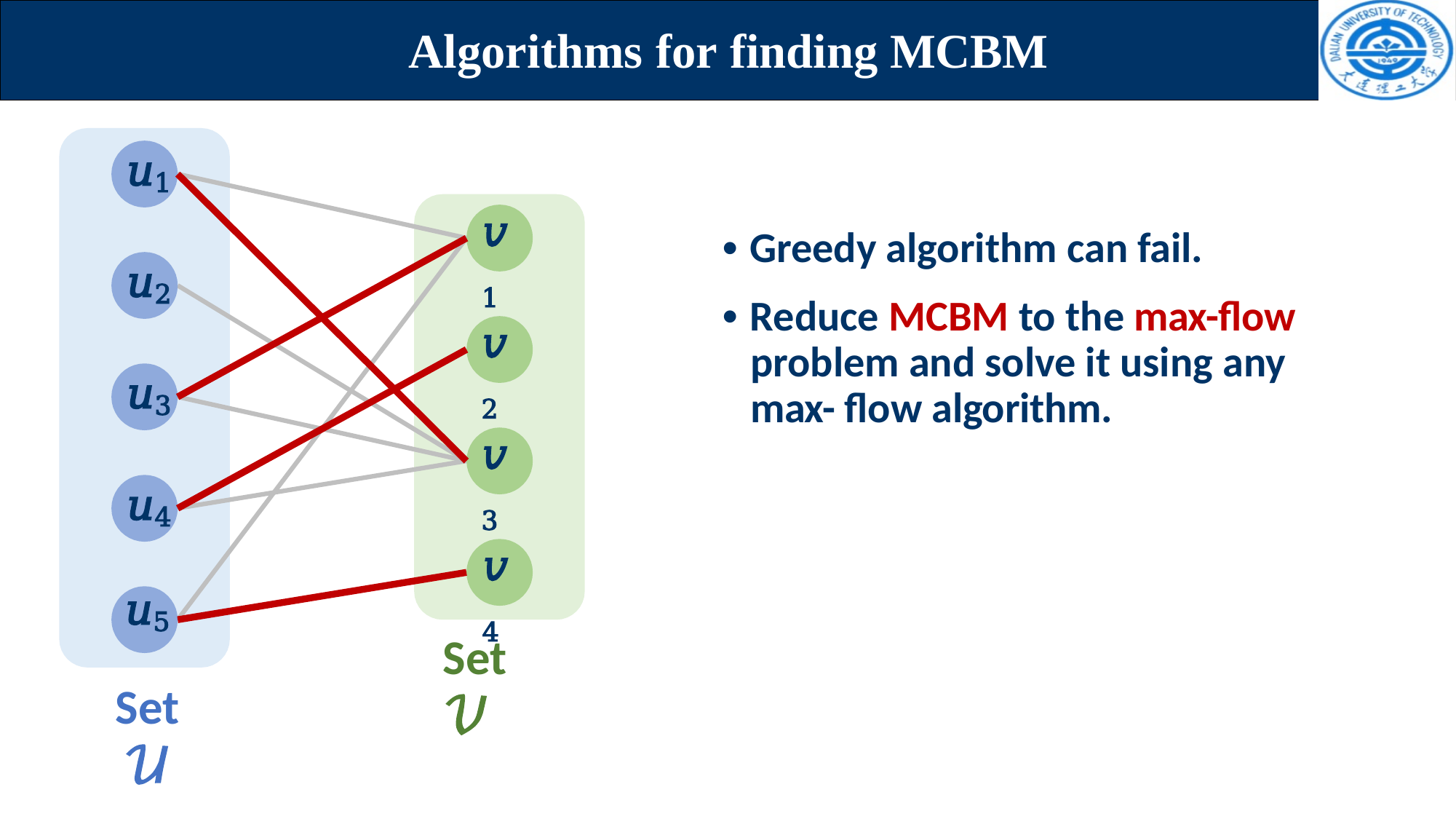

# Algorithms for finding MCBM

𝑢1

• Greedy algorithm can fail.
• Reduce MCBM to the max-flow problem and solve it using any max- flow algorithm.
𝑣1

𝑢2

𝑣2

𝑢3

𝑣3

𝑢4

𝑣4

𝑢5
Set 𝒰
Set 𝒱